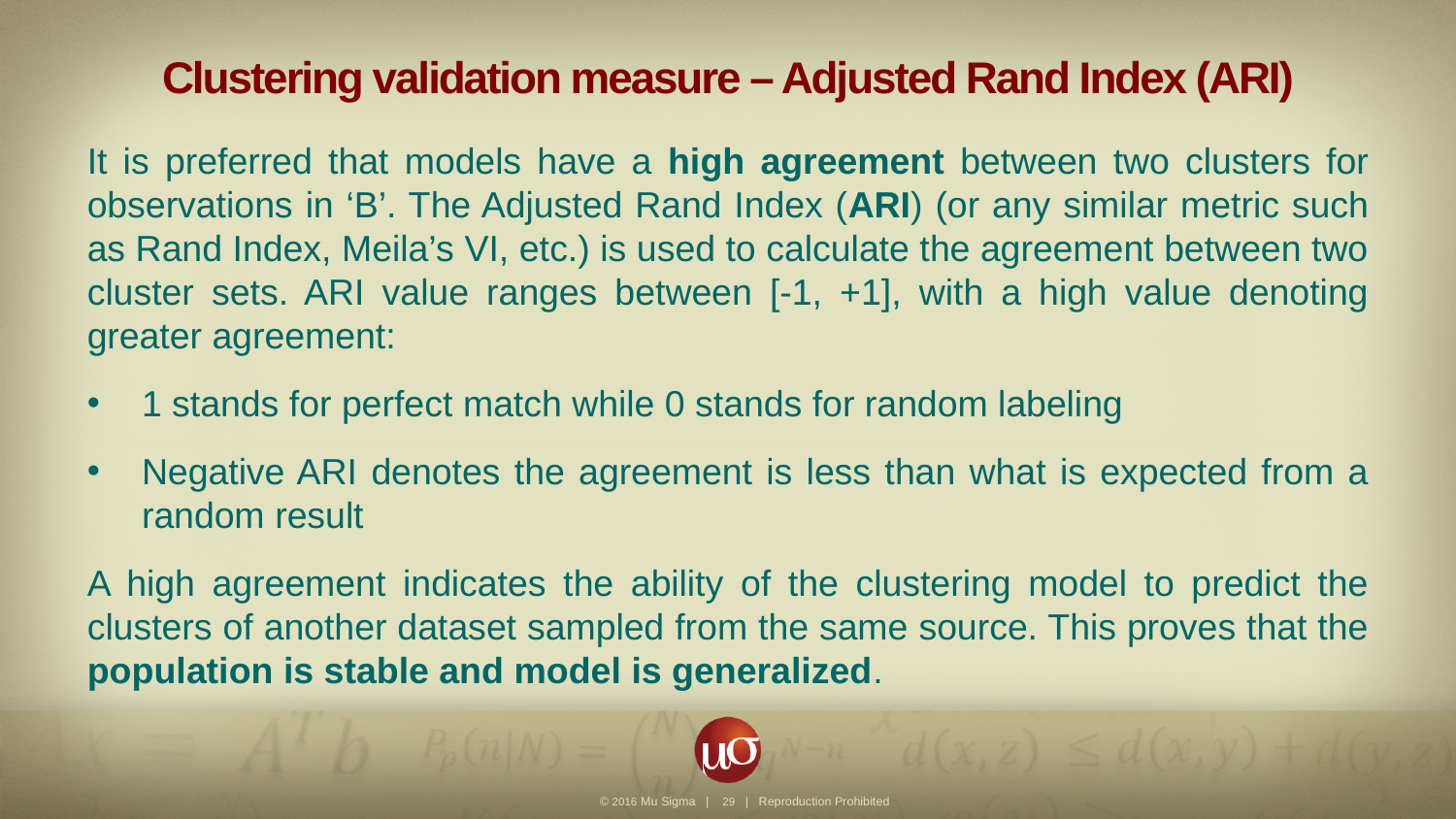

Clustering validation measure – Adjusted Rand Index (ARI)
It is preferred that models have a high agreement between two clusters for observations in ‘B’. The Adjusted Rand Index (ARI) (or any similar metric such as Rand Index, Meila’s VI, etc.) is used to calculate the agreement between two cluster sets. ARI value ranges between [-1, +1], with a high value denoting greater agreement:
1 stands for perfect match while 0 stands for random labeling
Negative ARI denotes the agreement is less than what is expected from a random result
A high agreement indicates the ability of the clustering model to predict the clusters of another dataset sampled from the same source. This proves that the population is stable and model is generalized.